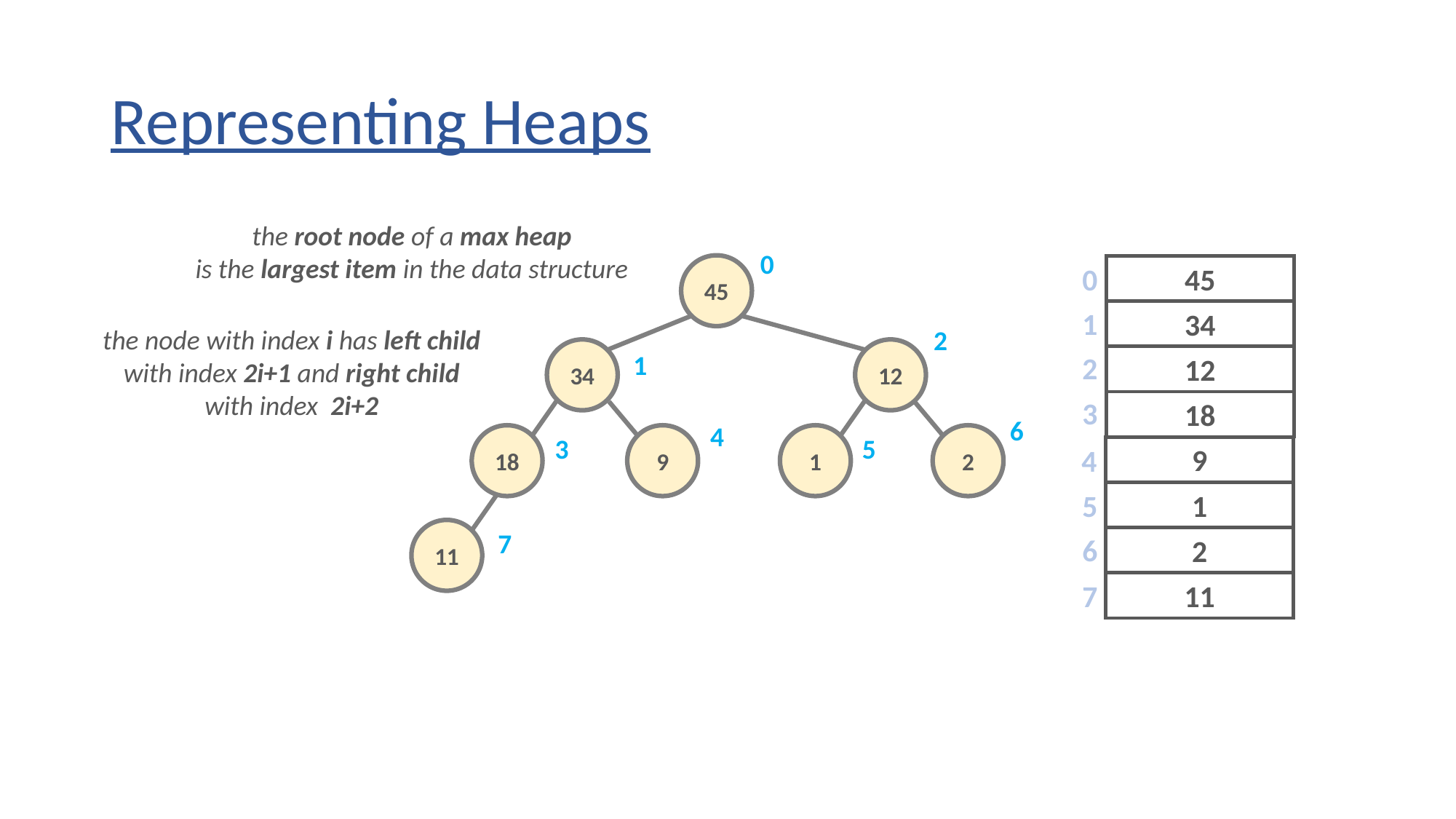

# Representing Heaps
the root node of a max heap
is the largest item in the data structure
0
45
0
45
1
34
the node with index i has left child
with index 2i+1 and right child
with index  2i+2
2
34
12
1
2
12
3
18
6
4
18
9
1
2
5
3
4
9
5
1
11
7
6
2
7
11